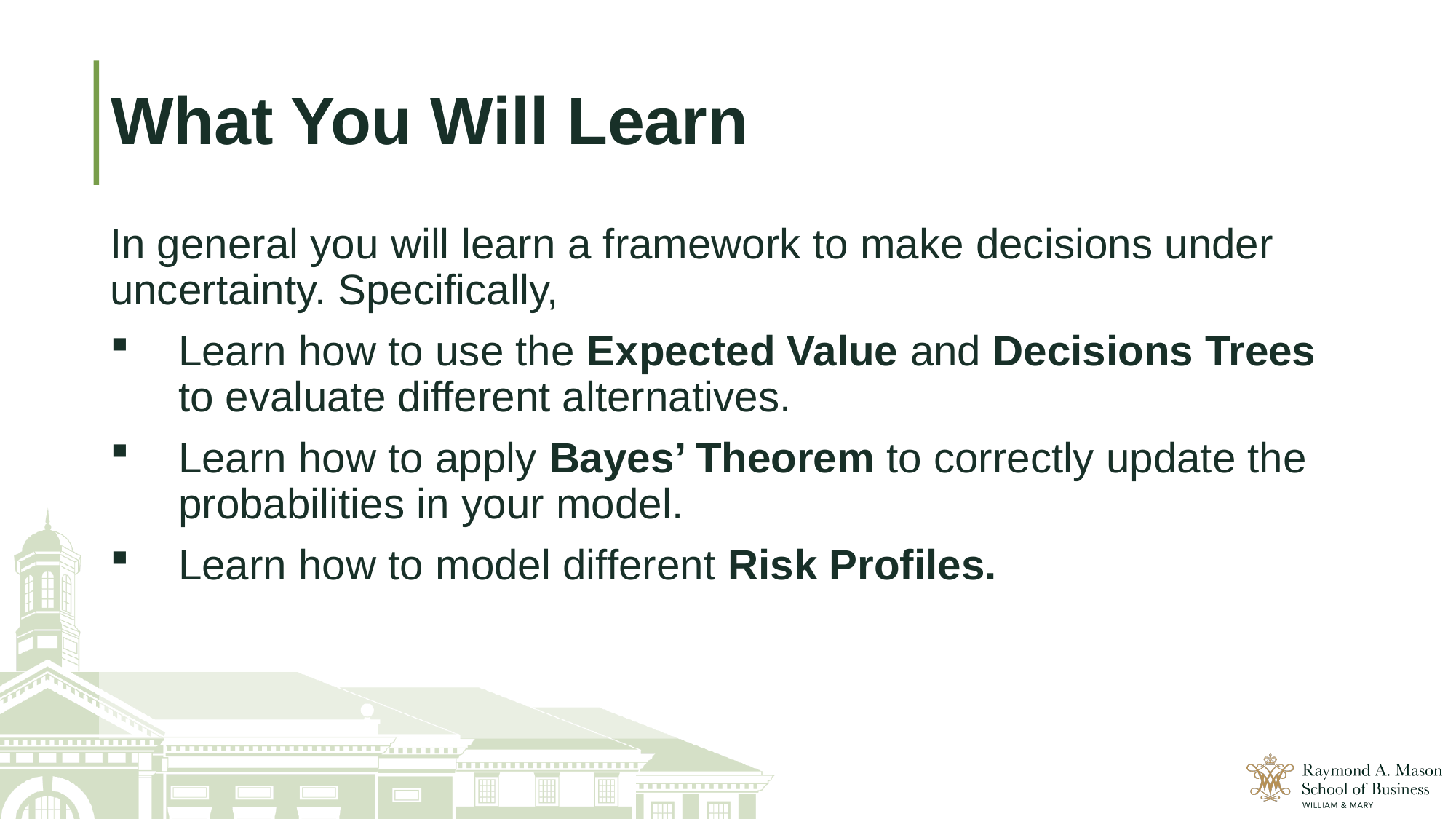

# What You Will Learn
In general you will learn a framework to make decisions under uncertainty. Specifically,
Learn how to use the Expected Value and Decisions Trees to evaluate different alternatives.
Learn how to apply Bayes’ Theorem to correctly update the probabilities in your model.
Learn how to model different Risk Profiles.